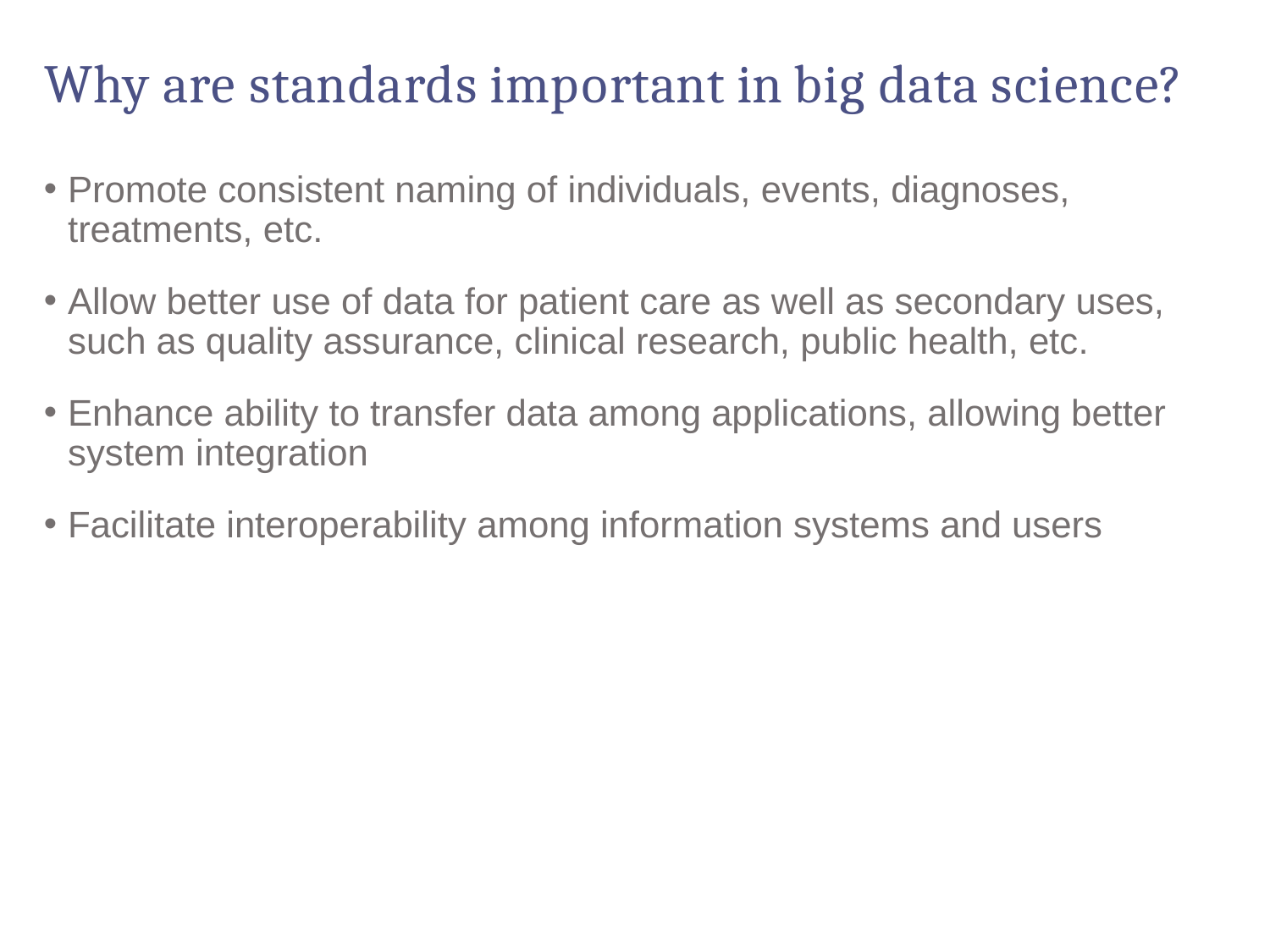

# Why are standards important in big data science?
Promote consistent naming of individuals, events, diagnoses, treatments, etc.
Allow better use of data for patient care as well as secondary uses, such as quality assurance, clinical research, public health, etc.
Enhance ability to transfer data among applications, allowing better system integration
Facilitate interoperability among information systems and users